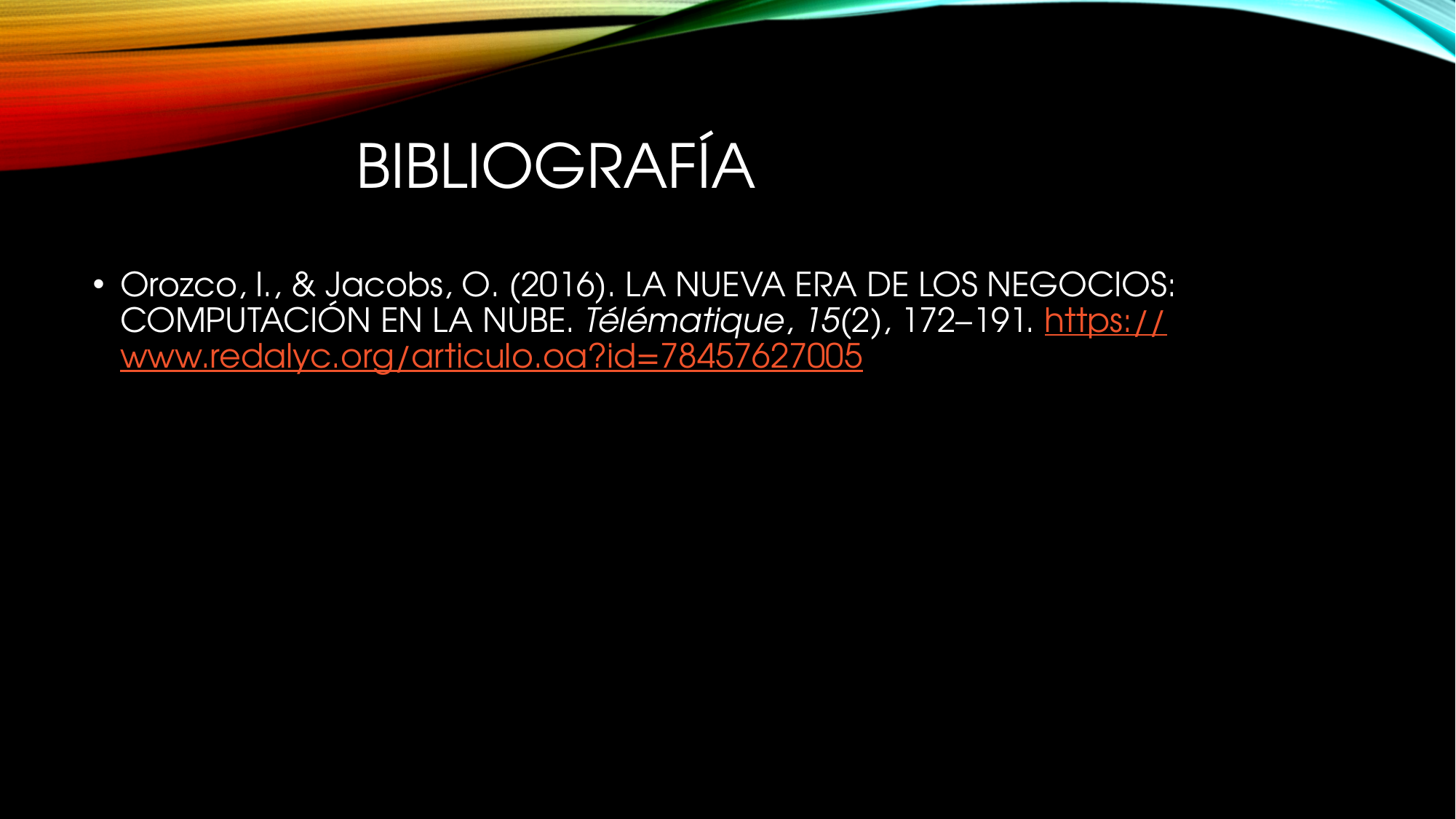

# bibliografía
Orozco, I., & Jacobs, O. (2016). LA NUEVA ERA DE LOS NEGOCIOS: COMPUTACIÓN EN LA NUBE. Télématique, 15(2), 172–191. https://www.redalyc.org/articulo.oa?id=78457627005